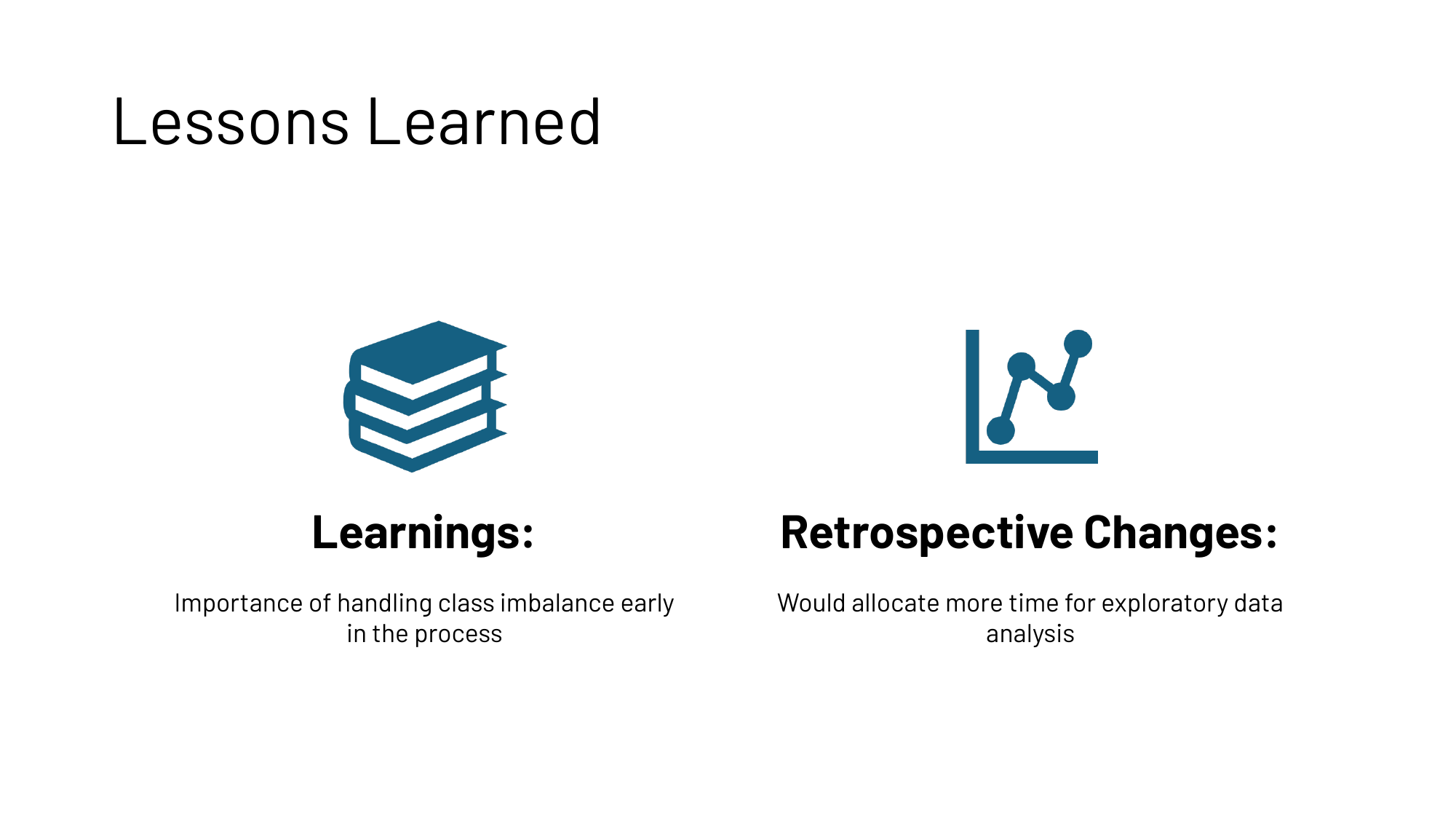

# Lessons Learned
Learnings:
Importance of handling class imbalance early in the process
Retrospective Changes:
Would allocate more time for exploratory data analysis